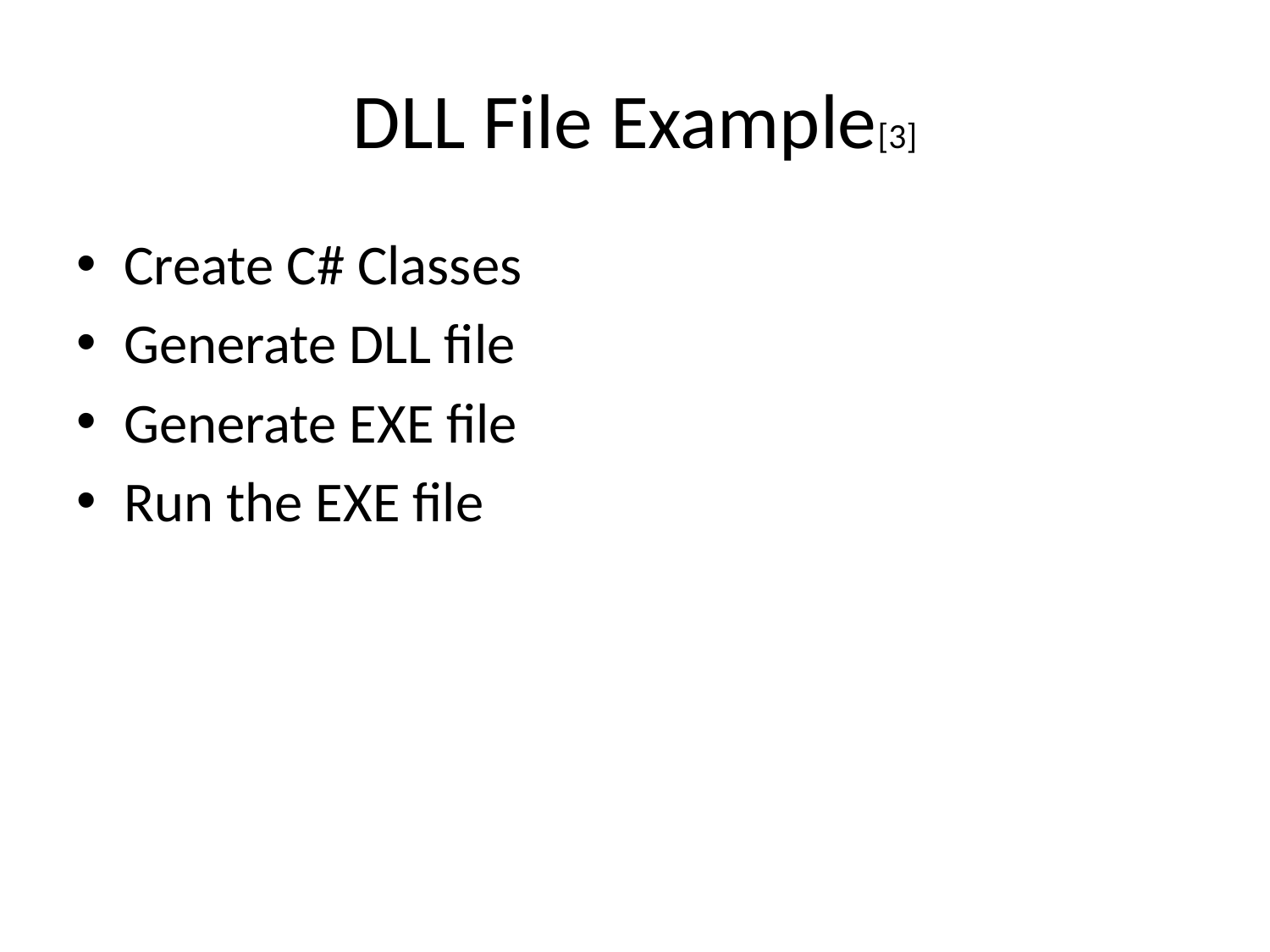

# DLL File Example[3]
Create C# Classes
Generate DLL file
Generate EXE file
Run the EXE file